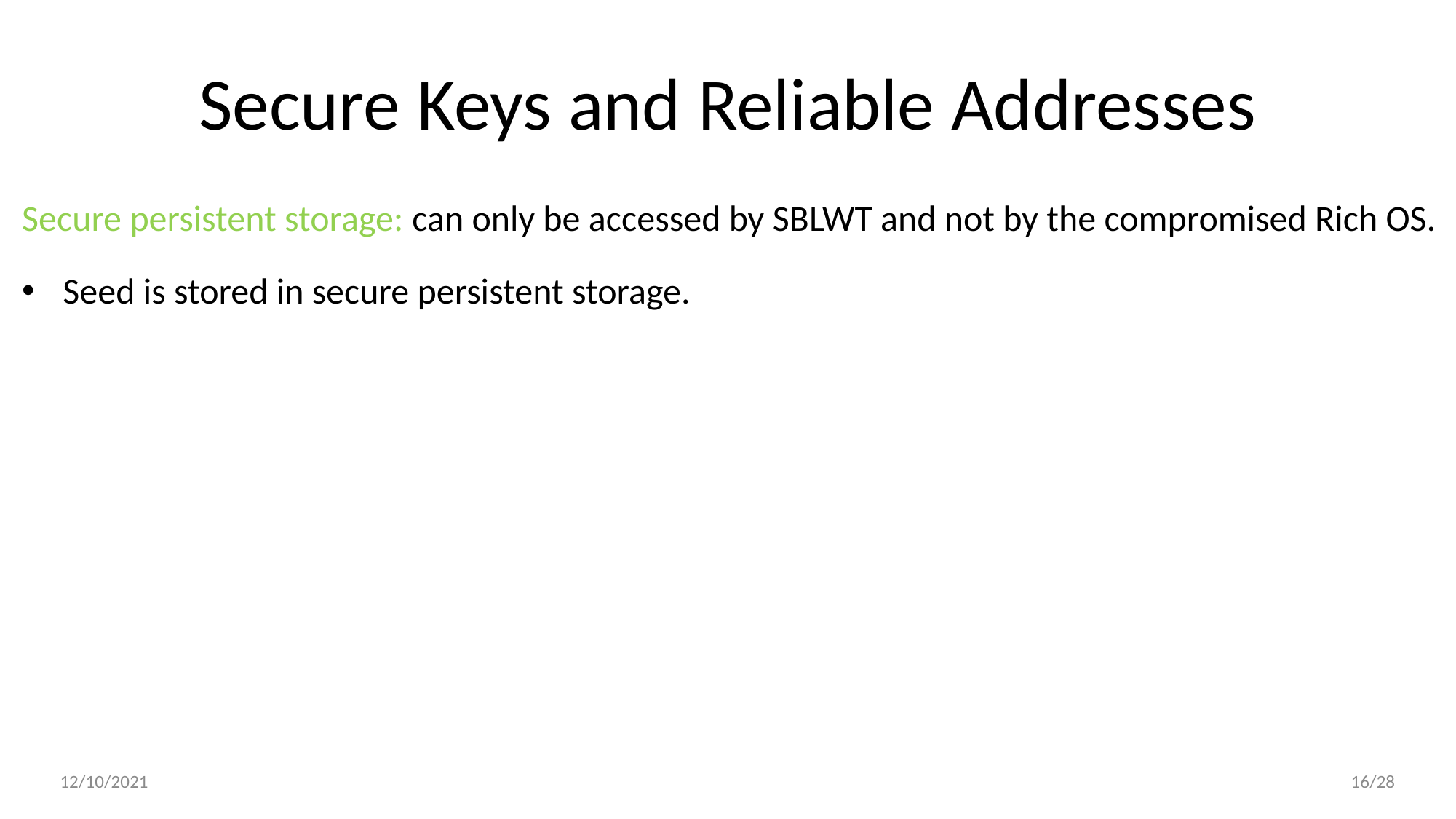

Secure Keys and Reliable Addresses
Secure persistent storage: can only be accessed by SBLWT and not by the compromised Rich OS.
Seed is stored in secure persistent storage.

16/28
12/10/2021